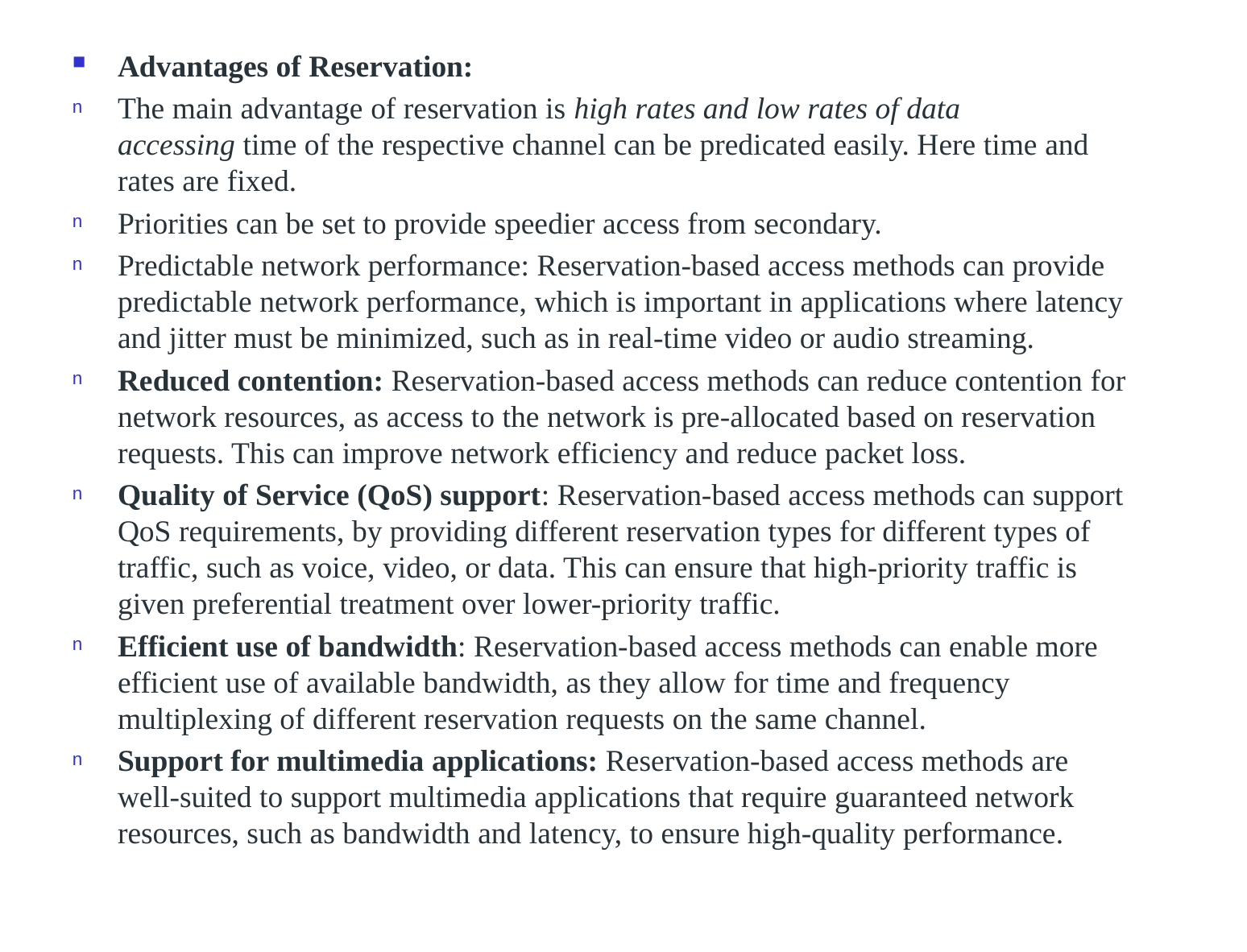

Advantages of Reservation:
The main advantage of reservation is high rates and low rates of data accessing time of the respective channel can be predicated easily. Here time and rates are fixed.
Priorities can be set to provide speedier access from secondary.
Predictable network performance: Reservation-based access methods can provide predictable network performance, which is important in applications where latency and jitter must be minimized, such as in real-time video or audio streaming.
Reduced contention: Reservation-based access methods can reduce contention for network resources, as access to the network is pre-allocated based on reservation requests. This can improve network efficiency and reduce packet loss.
Quality of Service (QoS) support: Reservation-based access methods can support QoS requirements, by providing different reservation types for different types of traffic, such as voice, video, or data. This can ensure that high-priority traffic is given preferential treatment over lower-priority traffic.
Efficient use of bandwidth: Reservation-based access methods can enable more efficient use of available bandwidth, as they allow for time and frequency multiplexing of different reservation requests on the same channel.
Support for multimedia applications: Reservation-based access methods are well-suited to support multimedia applications that require guaranteed network resources, such as bandwidth and latency, to ensure high-quality performance.